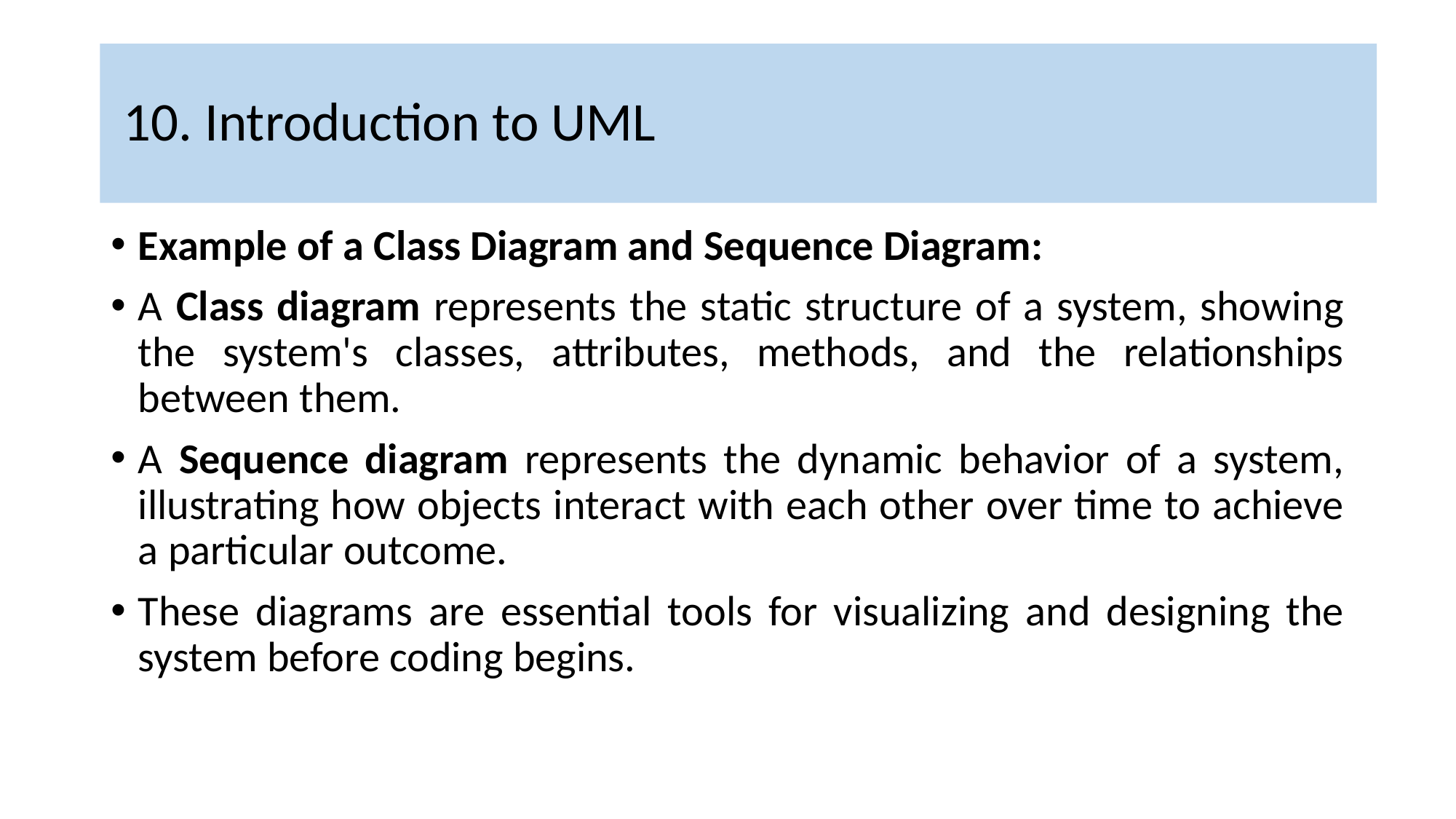

# 10. Introduction to UML
Example of a Class Diagram and Sequence Diagram:
A Class diagram represents the static structure of a system, showing the system's classes, attributes, methods, and the relationships between them.
A Sequence diagram represents the dynamic behavior of a system, illustrating how objects interact with each other over time to achieve a particular outcome.
These diagrams are essential tools for visualizing and designing the system before coding begins.